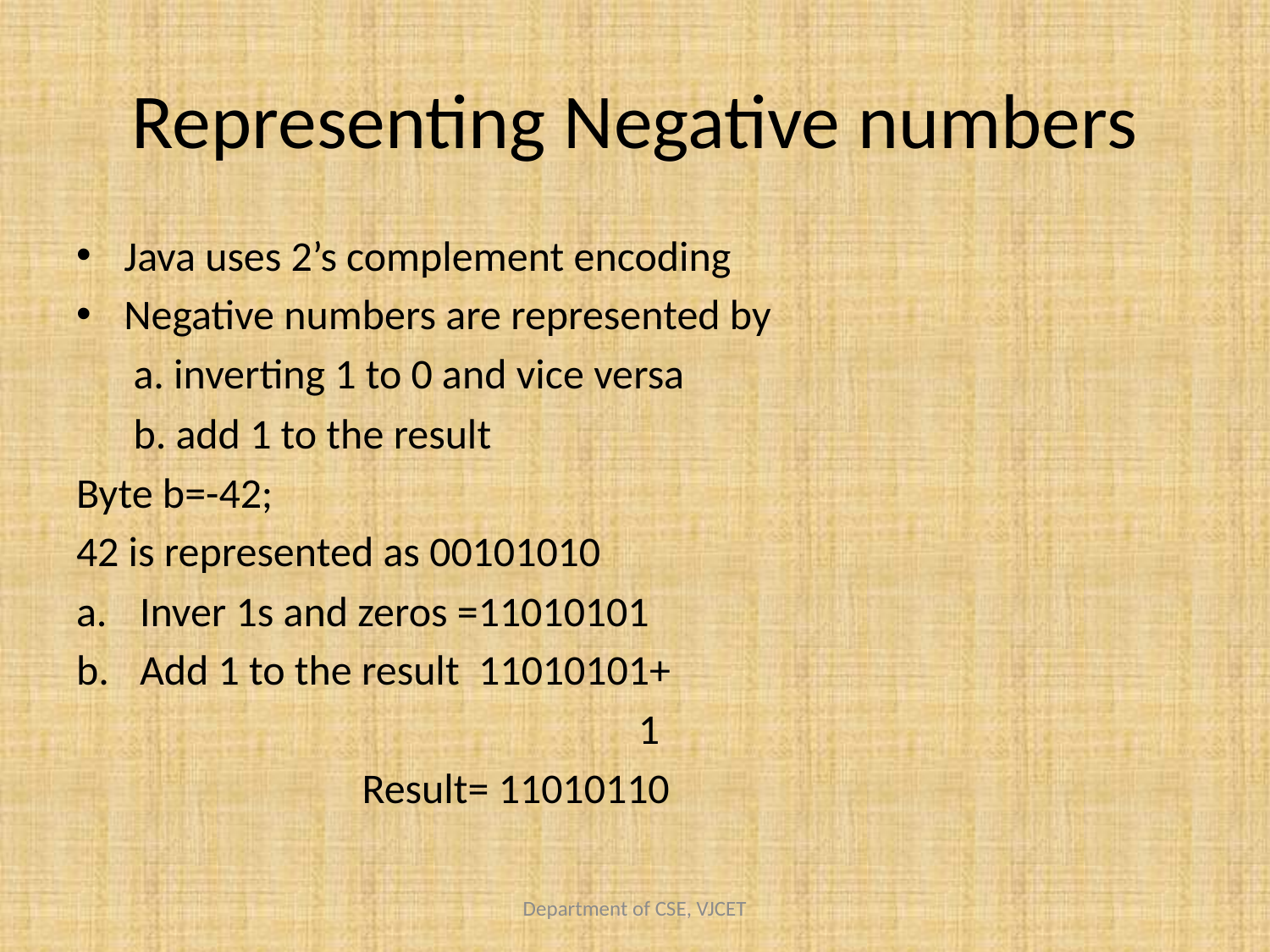

# Representing Negative numbers
Java uses 2’s complement encoding
Negative numbers are represented by
      a. inverting 1 to 0 and vice versa
      b. add 1 to the result
Byte b=-42;
42 is represented as 00101010
Inver 1s and zeros =11010101
Add 1 to the result  11010101+
                                                           1
                              Result= 11010110
Department of CSE, VJCET